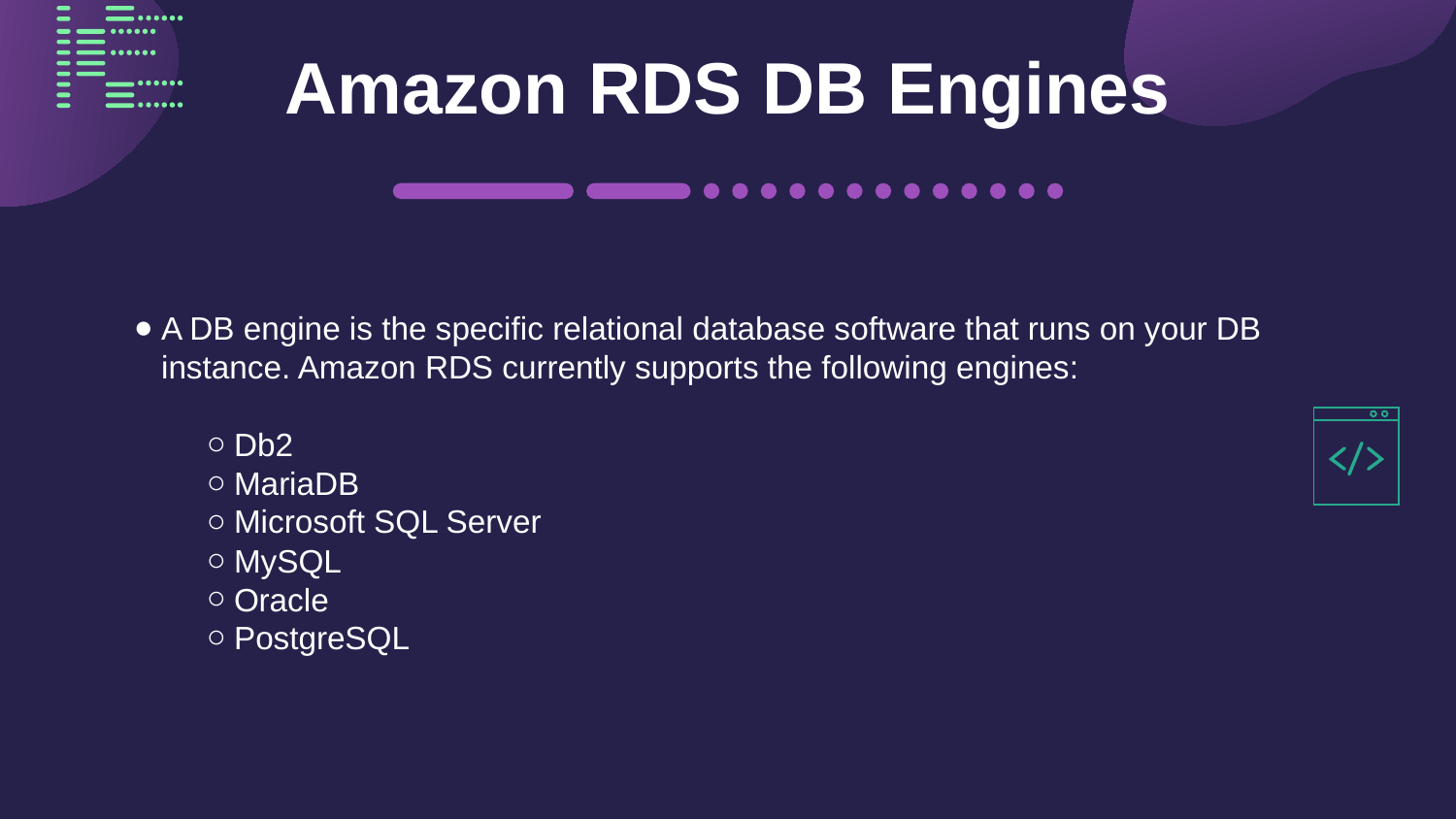

# Amazon RDS DB Engines

A DB engine is the specific relational database software that runs on your DB instance. Amazon RDS currently supports the following engines:

Db2
MariaDB
Microsoft SQL Server
MySQL
Oracle
PostgreSQL